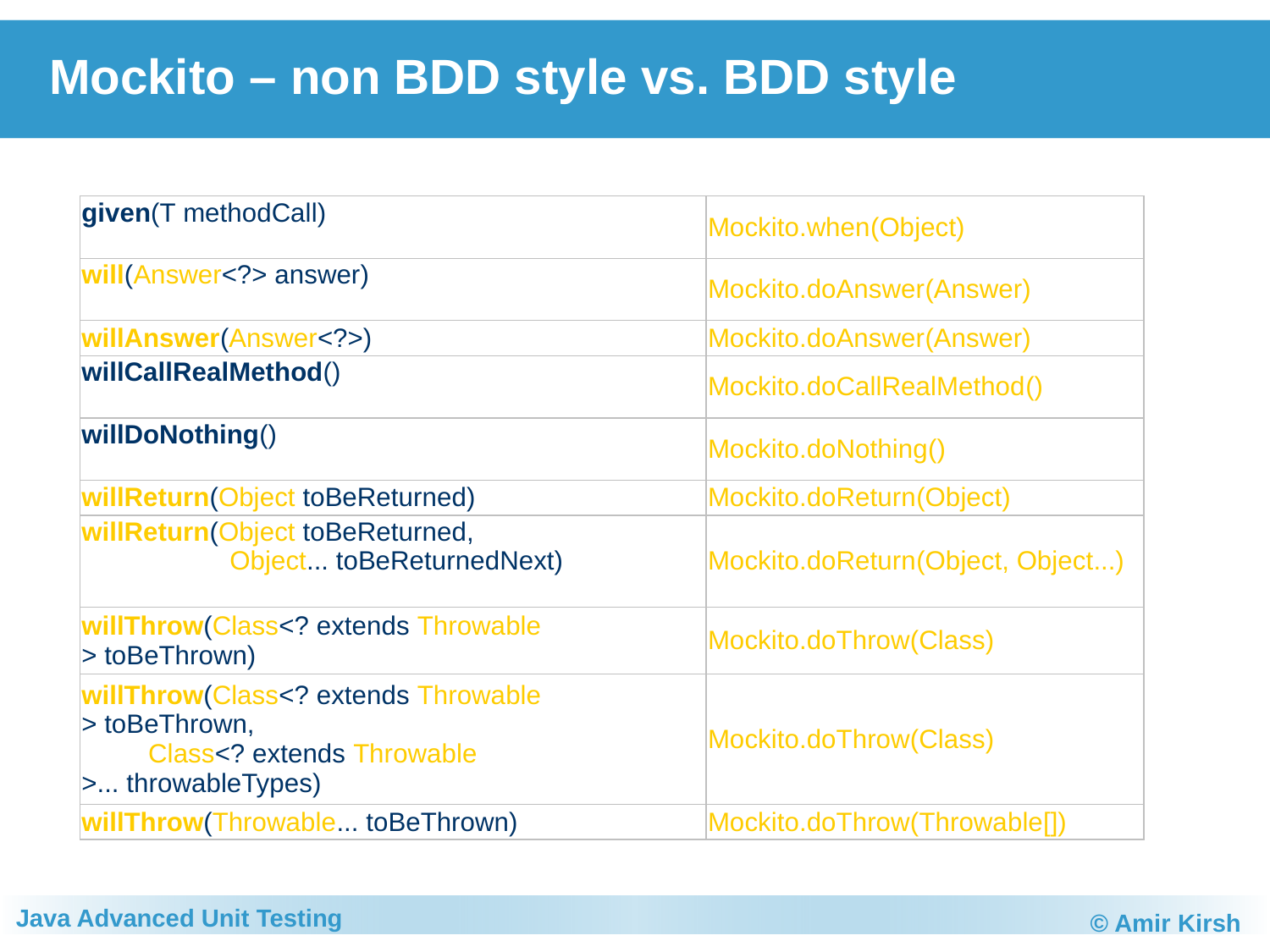

# Mockito – non BDD style vs. BDD style
| given(T methodCall) | Mockito.when(Object) |
| --- | --- |
| will(Answer<?> answer) | Mockito.doAnswer(Answer) |
| willAnswer(Answer<?>) | Mockito.doAnswer(Answer) |
| willCallRealMethod() | Mockito.doCallRealMethod() |
| willDoNothing() | Mockito.doNothing() |
| willReturn(Object toBeReturned) | Mockito.doReturn(Object) |
| willReturn(Object toBeReturned, Object... toBeReturnedNext) | Mockito.doReturn(Object, Object...) |
| willThrow(Class<? extends Throwable> toBeThrown) | Mockito.doThrow(Class) |
| willThrow(Class<? extends Throwable> toBeThrown,  Class<? extends Throwable>... throwableTypes) | Mockito.doThrow(Class) |
| willThrow(Throwable... toBeThrown) | Mockito.doThrow(Throwable[]) |